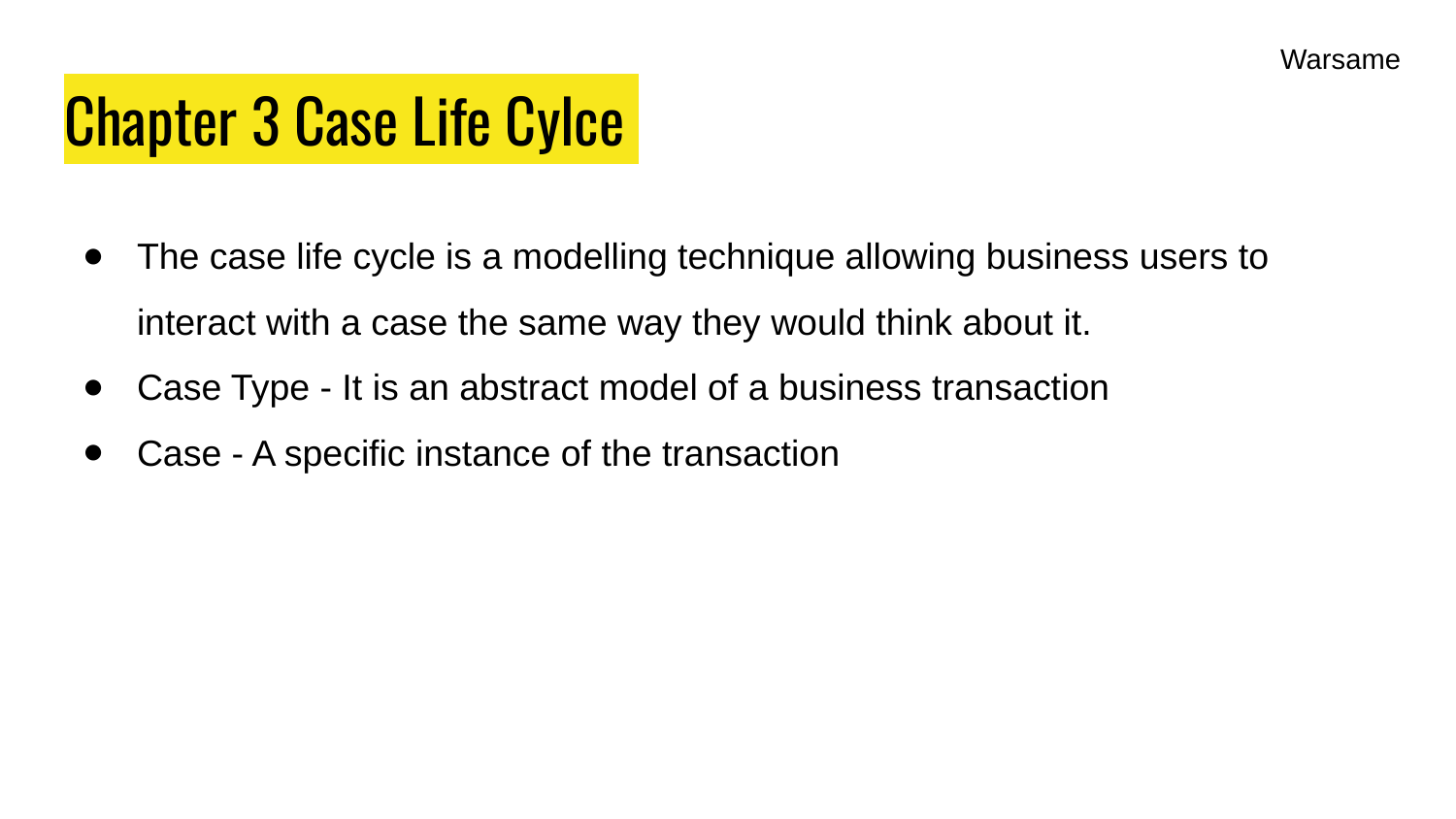

Warsame
# Chapter 3 Case Life Cylce
The case life cycle is a modelling technique allowing business users to interact with a case the same way they would think about it.
Case Type - It is an abstract model of a business transaction
Case - A specific instance of the transaction